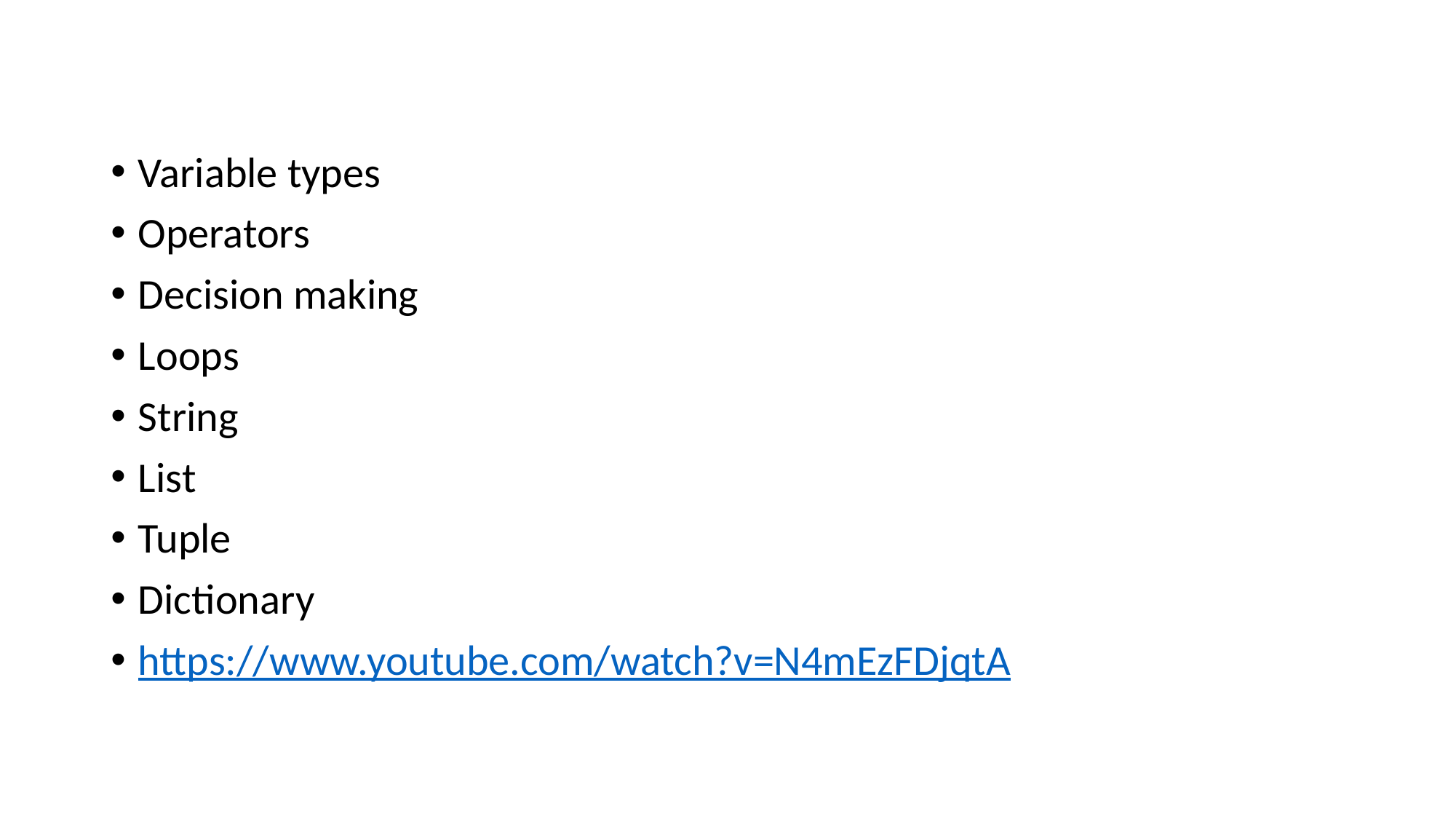

#
Variable types
Operators
Decision making
Loops
String
List
Tuple
Dictionary
https://www.youtube.com/watch?v=N4mEzFDjqtA